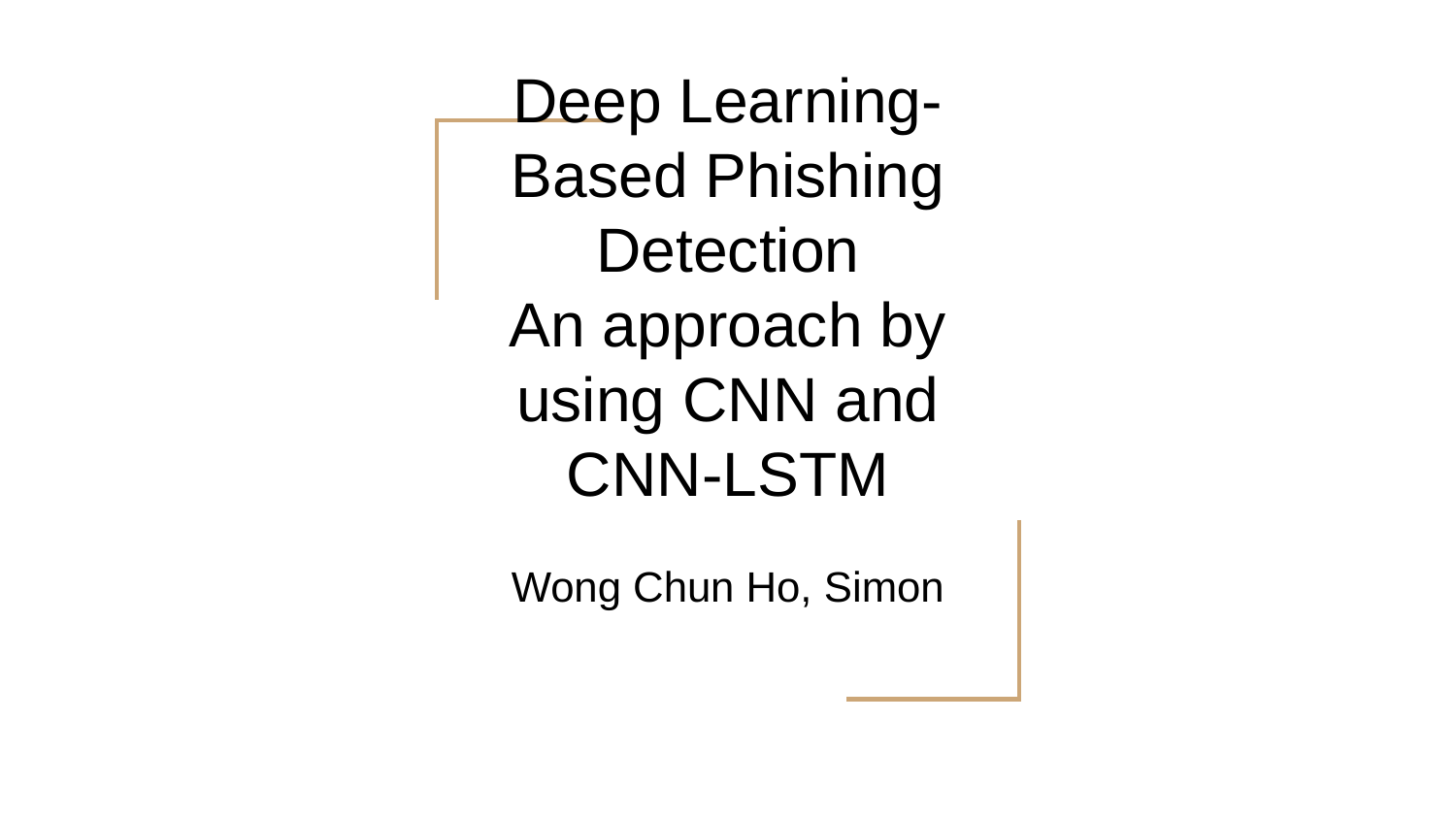

# Deep Learning-Based Phishing Detection
An approach by using CNN and CNN-LSTM
Wong Chun Ho, Simon